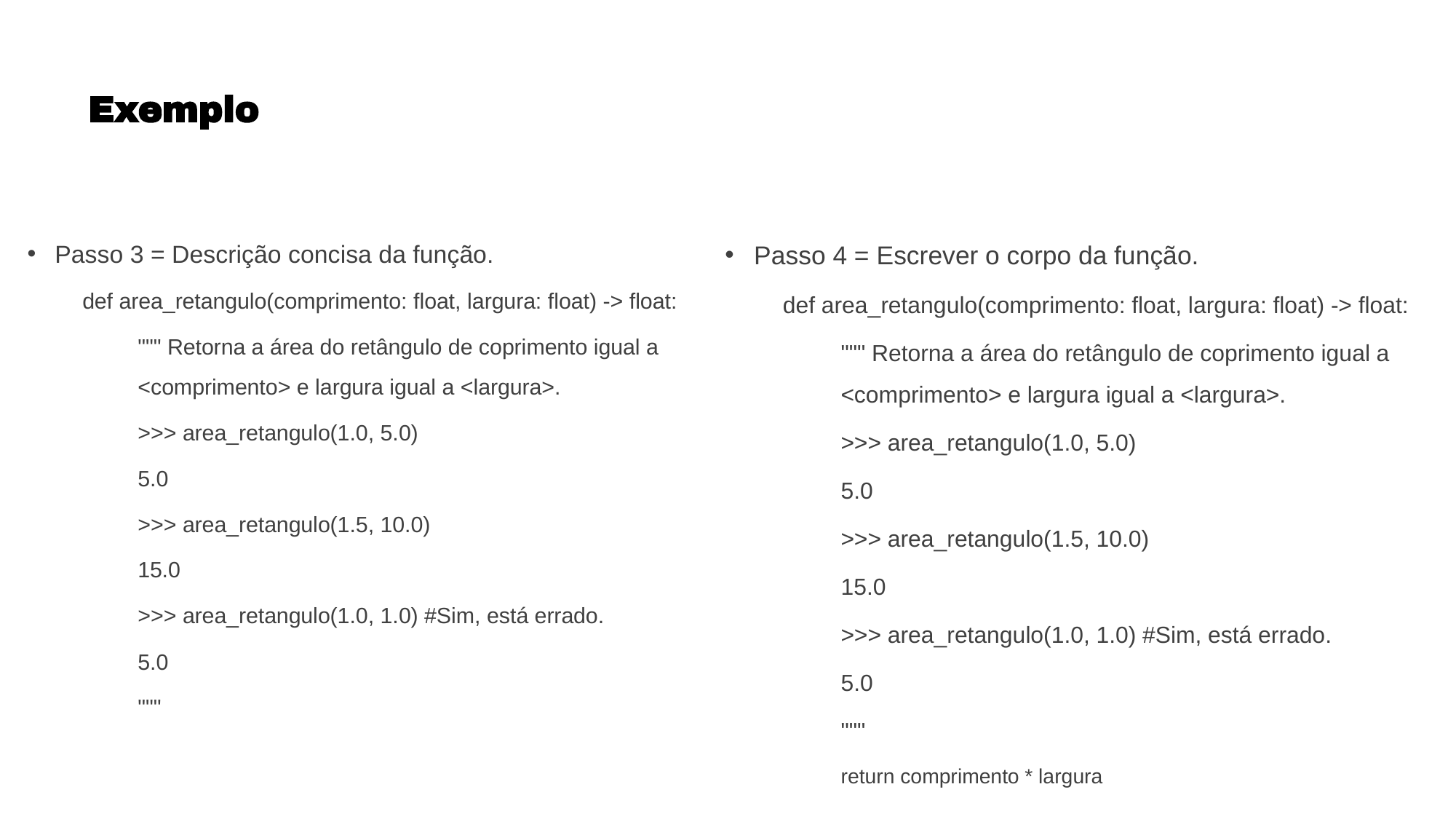

# Exemplo
Passo 3 = Descrição concisa da função.
def area_retangulo(comprimento: float, largura: float) -> float:
""" Retorna a área do retângulo de coprimento igual a <comprimento> e largura igual a <largura>.
>>> area_retangulo(1.0, 5.0)
5.0
>>> area_retangulo(1.5, 10.0)
15.0
>>> area_retangulo(1.0, 1.0) #Sim, está errado.
5.0
"""
Passo 4 = Escrever o corpo da função.
def area_retangulo(comprimento: float, largura: float) -> float:
""" Retorna a área do retângulo de coprimento igual a <comprimento> e largura igual a <largura>.
>>> area_retangulo(1.0, 5.0)
5.0
>>> area_retangulo(1.5, 10.0)
15.0
>>> area_retangulo(1.0, 1.0) #Sim, está errado.
5.0
"""
return comprimento * largura